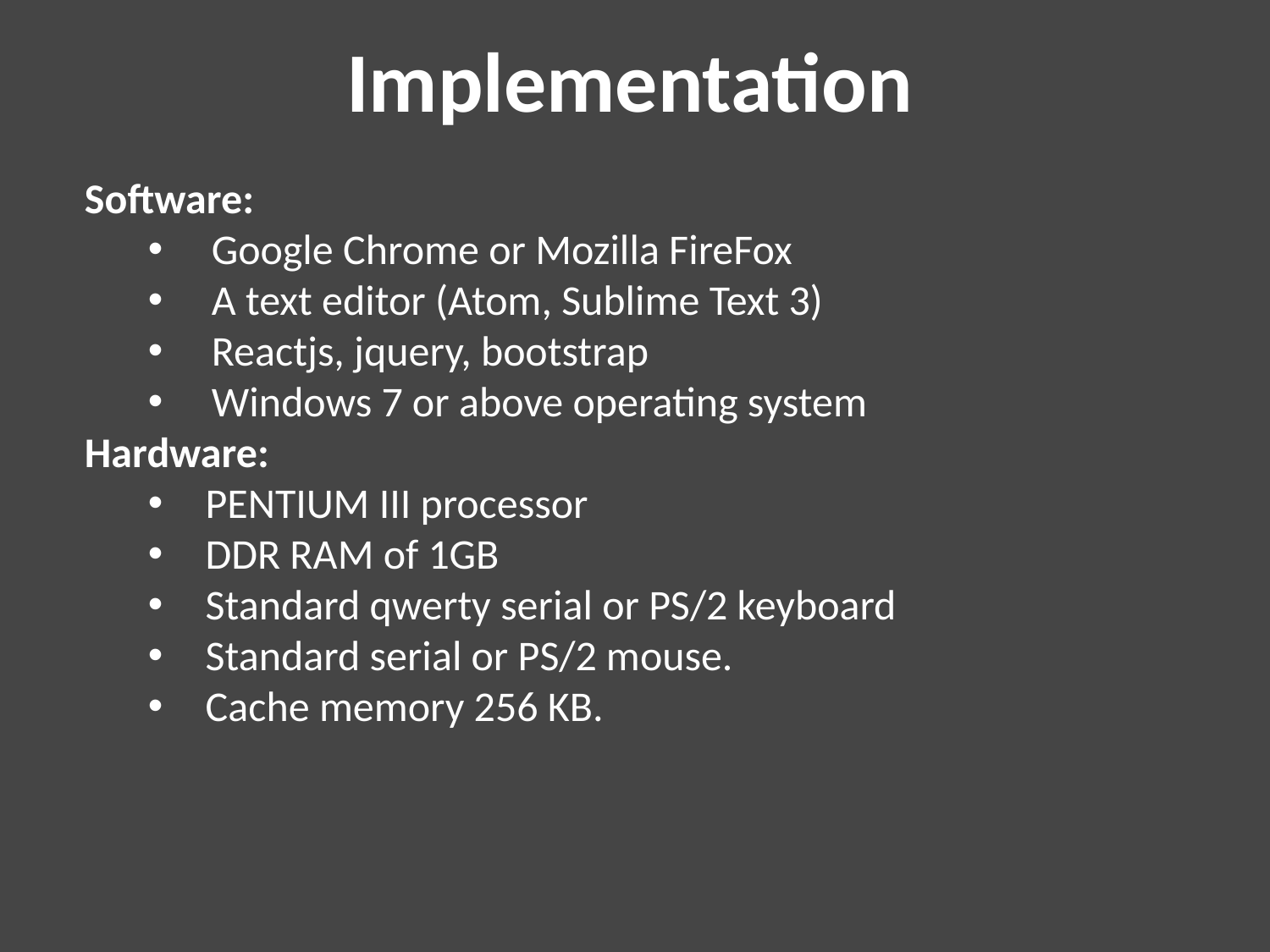

Implementation
Software:
Google Chrome or Mozilla FireFox
A text editor (Atom, Sublime Text 3)
Reactjs, jquery, bootstrap
Windows 7 or above operating system
Hardware:
 PENTIUM III processor
 DDR RAM of 1GB
 Standard qwerty serial or PS/2 keyboard
 Standard serial or PS/2 mouse.
 Cache memory 256 KB.